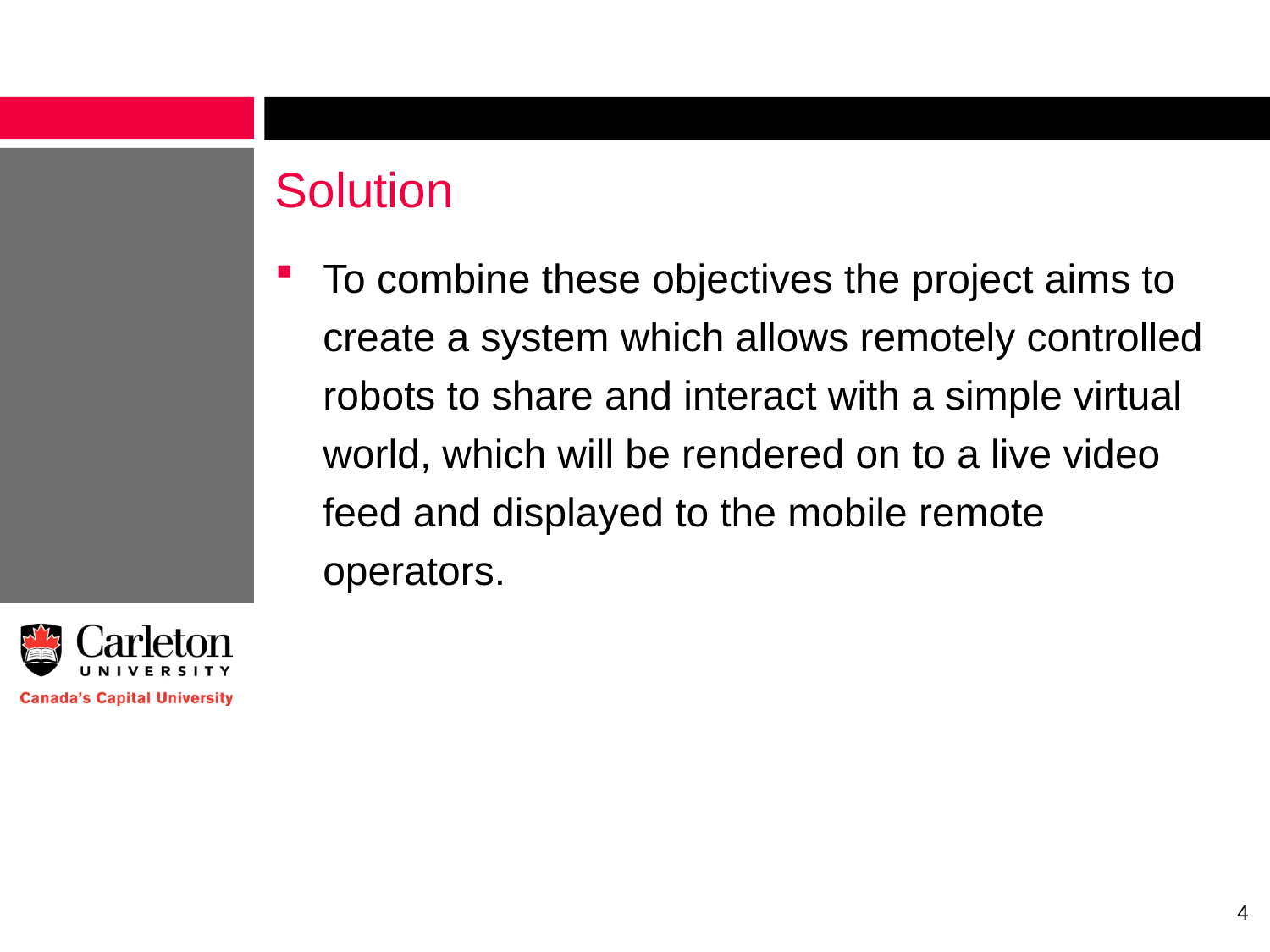

# Solution
To combine these objectives the project aims to create a system which allows remotely controlled robots to share and interact with a simple virtual world, which will be rendered on to a live video feed and displayed to the mobile remote operators.
4